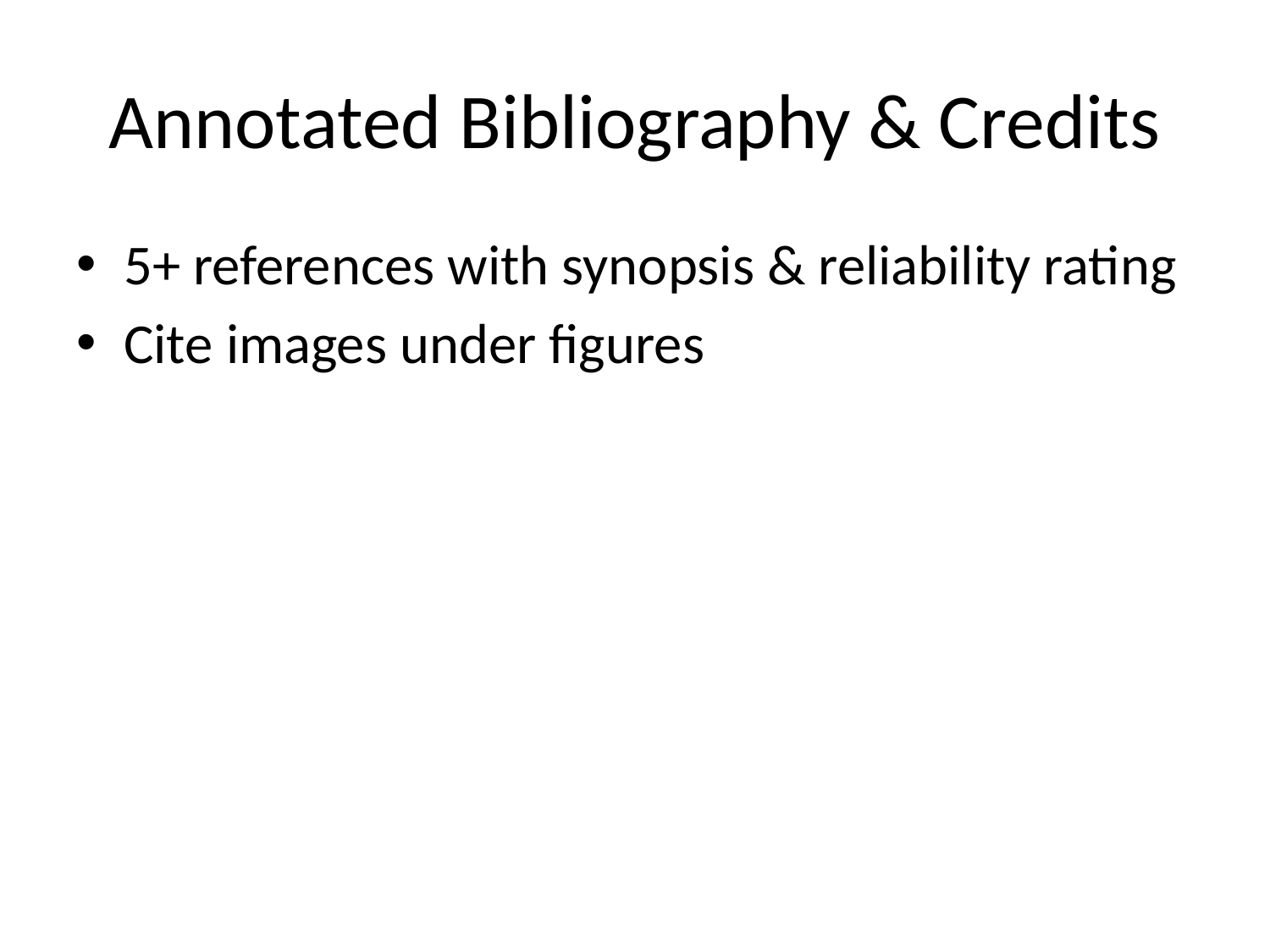

# Annotated Bibliography & Credits
5+ references with synopsis & reliability rating
Cite images under figures